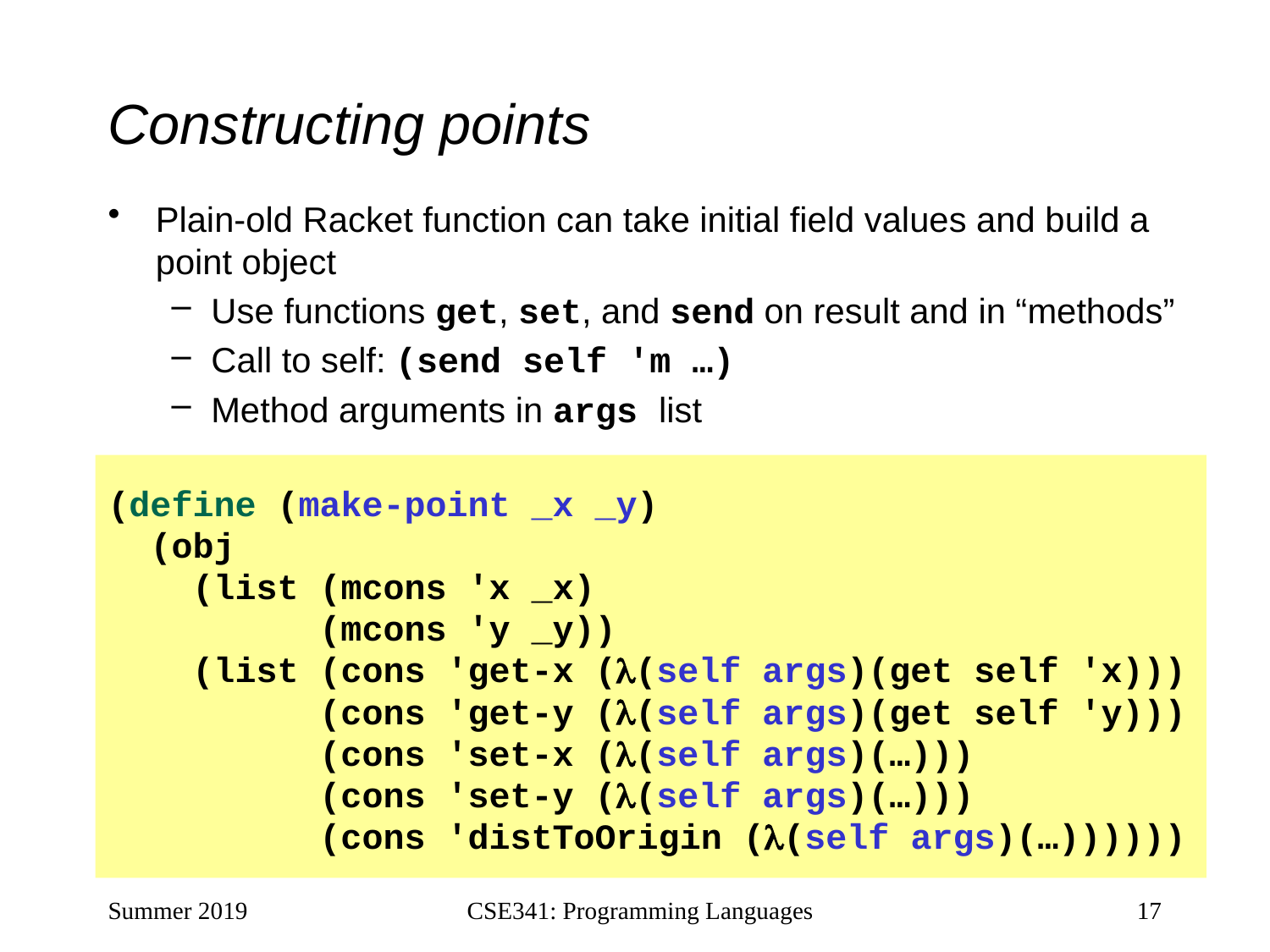

# Constructing points
Plain-old Racket function can take initial field values and build a point object
Use functions get, set, and send on result and in “methods”
Call to self: (send self 'm …)
Method arguments in args list

(define (make-point _x _y)
  (obj
    (list (mcons 'x _x)
          (mcons 'y _y))
    (list (cons 'get-x (λ(self args)(get self 'x)))
          (cons 'get-y (λ(self args)(get self 'y)))
          (cons 'set-x (λ(self args)(…)))
          (cons 'set-y (λ(self args)(…)))
          (cons 'distToOrigin (λ(self args)(…))))))
Summer 2019
CSE341: Programming Languages
17